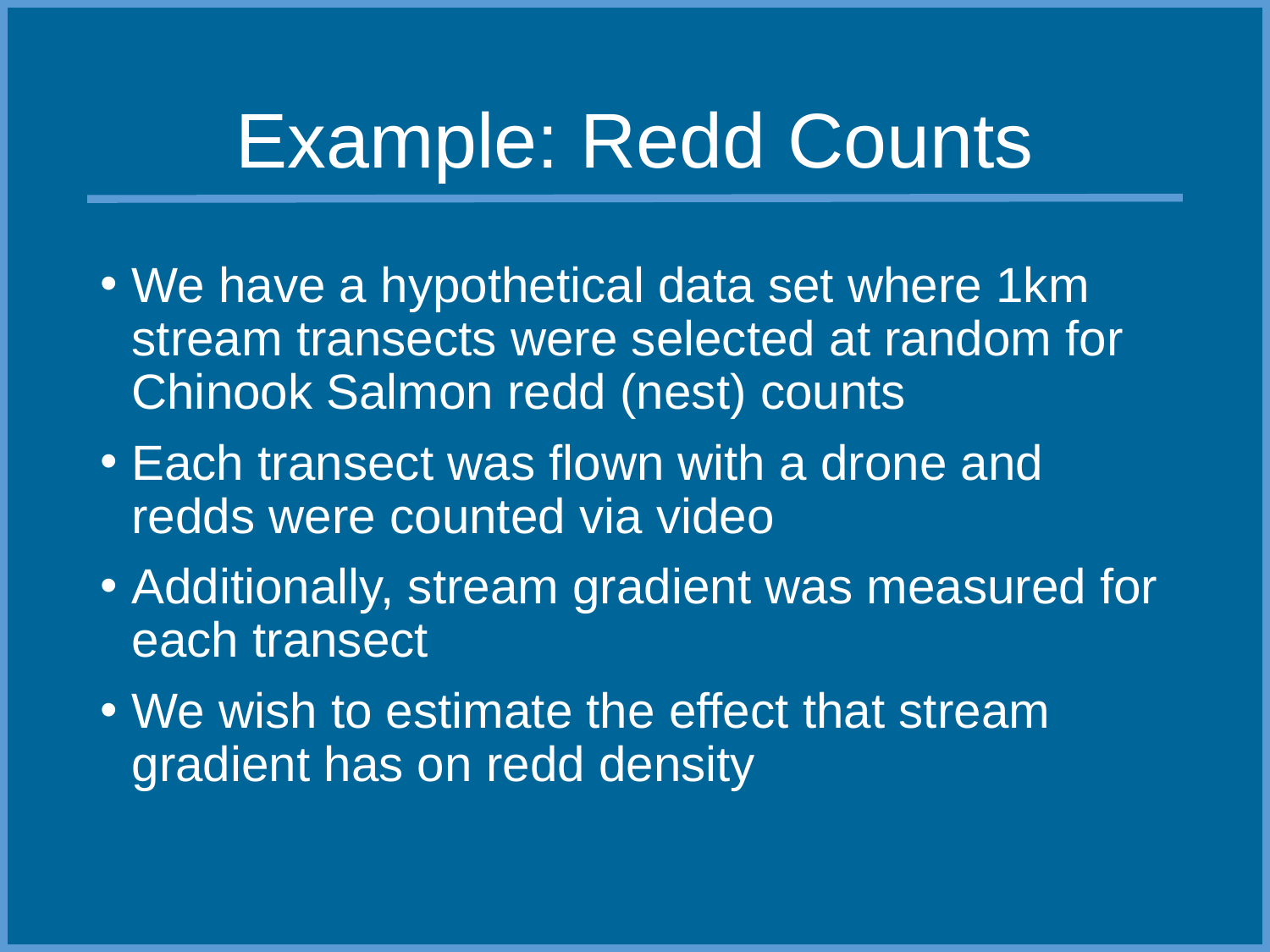

# Example: Redd Counts
We have a hypothetical data set where 1km stream transects were selected at random for Chinook Salmon redd (nest) counts
Each transect was flown with a drone and redds were counted via video
Additionally, stream gradient was measured for each transect
We wish to estimate the effect that stream gradient has on redd density